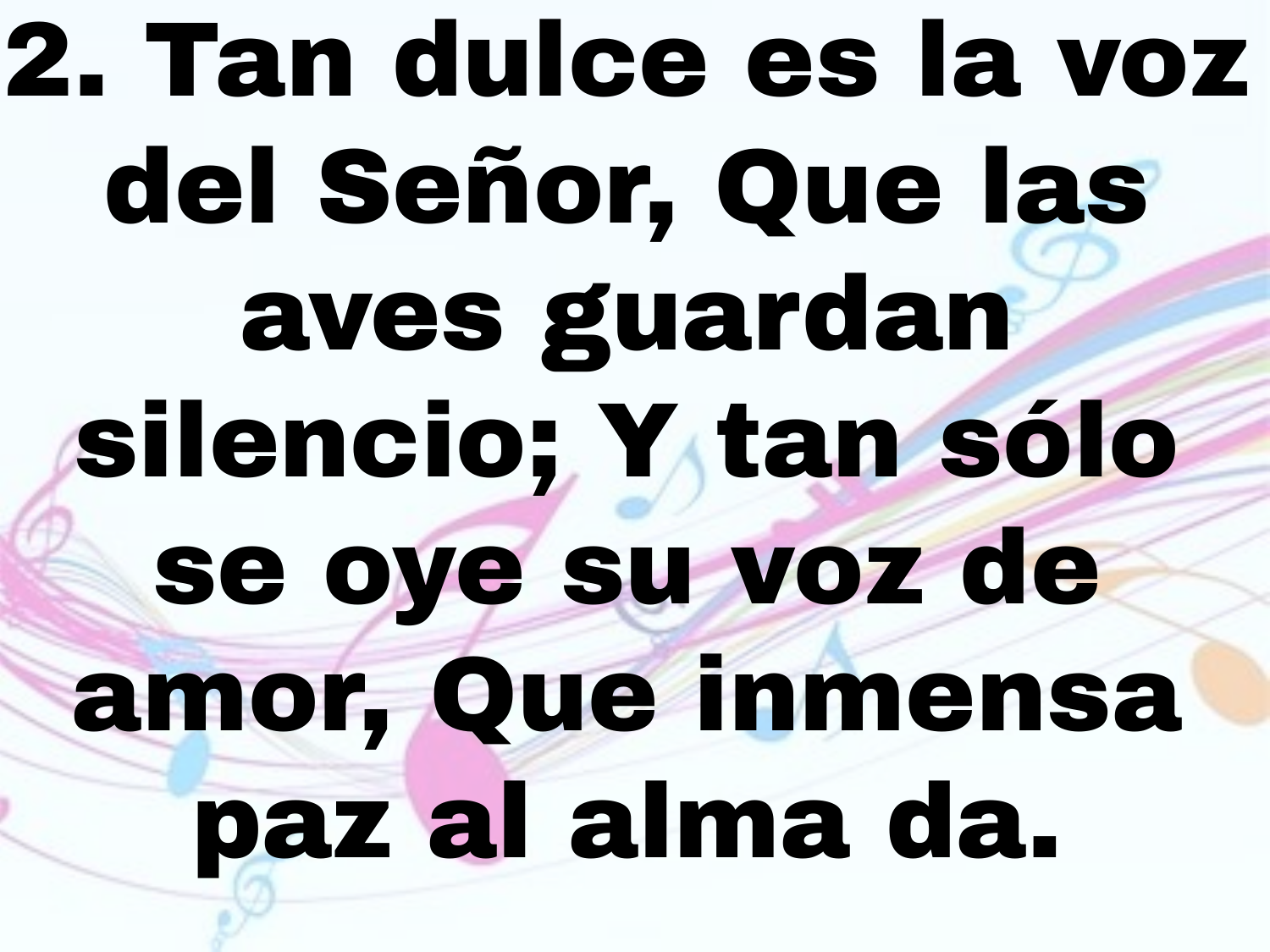

2. Tan dulce es la voz del Señor, Que las aves guardan silencio; Y tan sólo se oye su voz de amor, Que inmensa paz al alma da.